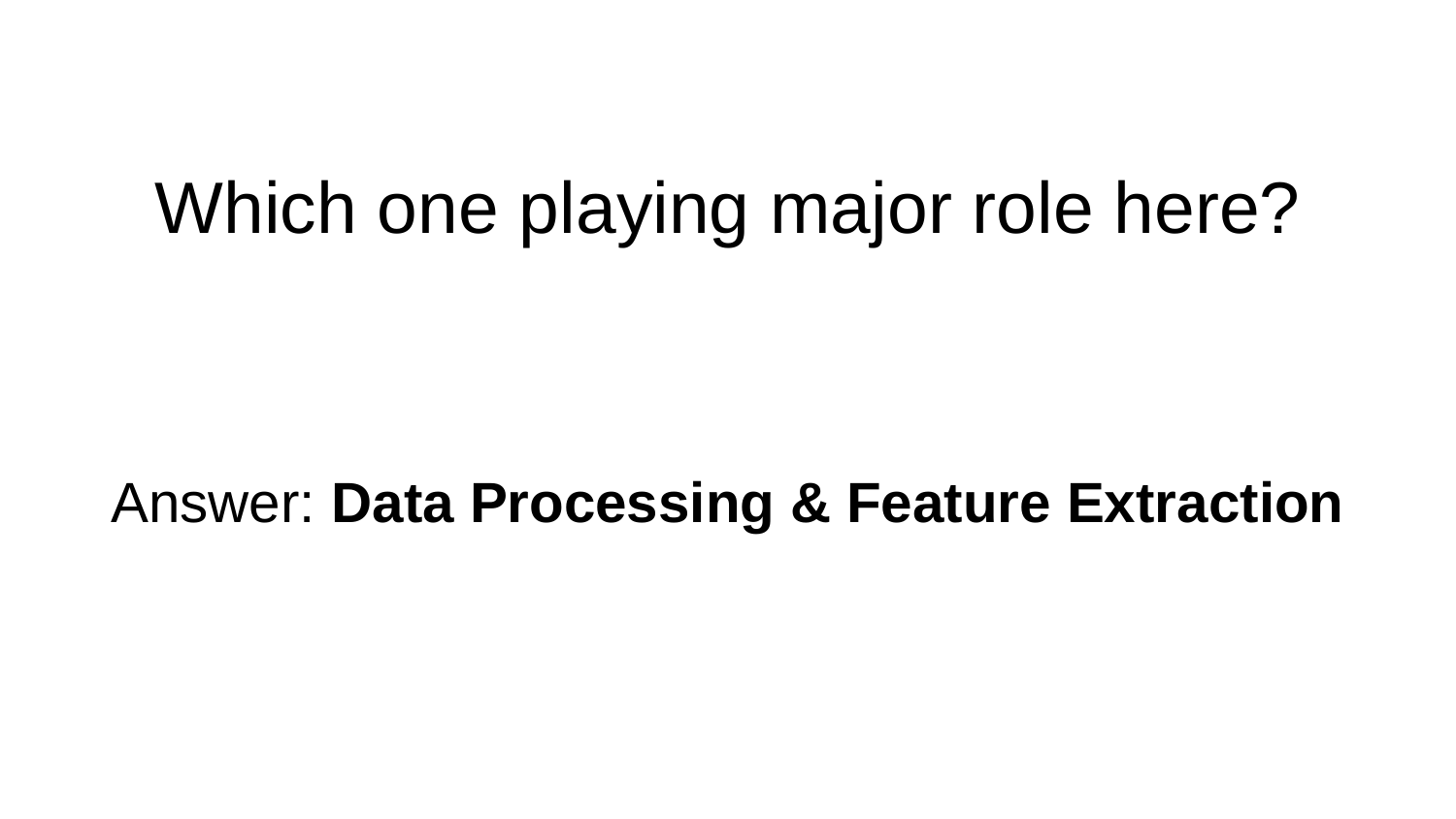

# Which one playing major role here?
Answer: Data Processing & Feature Extraction